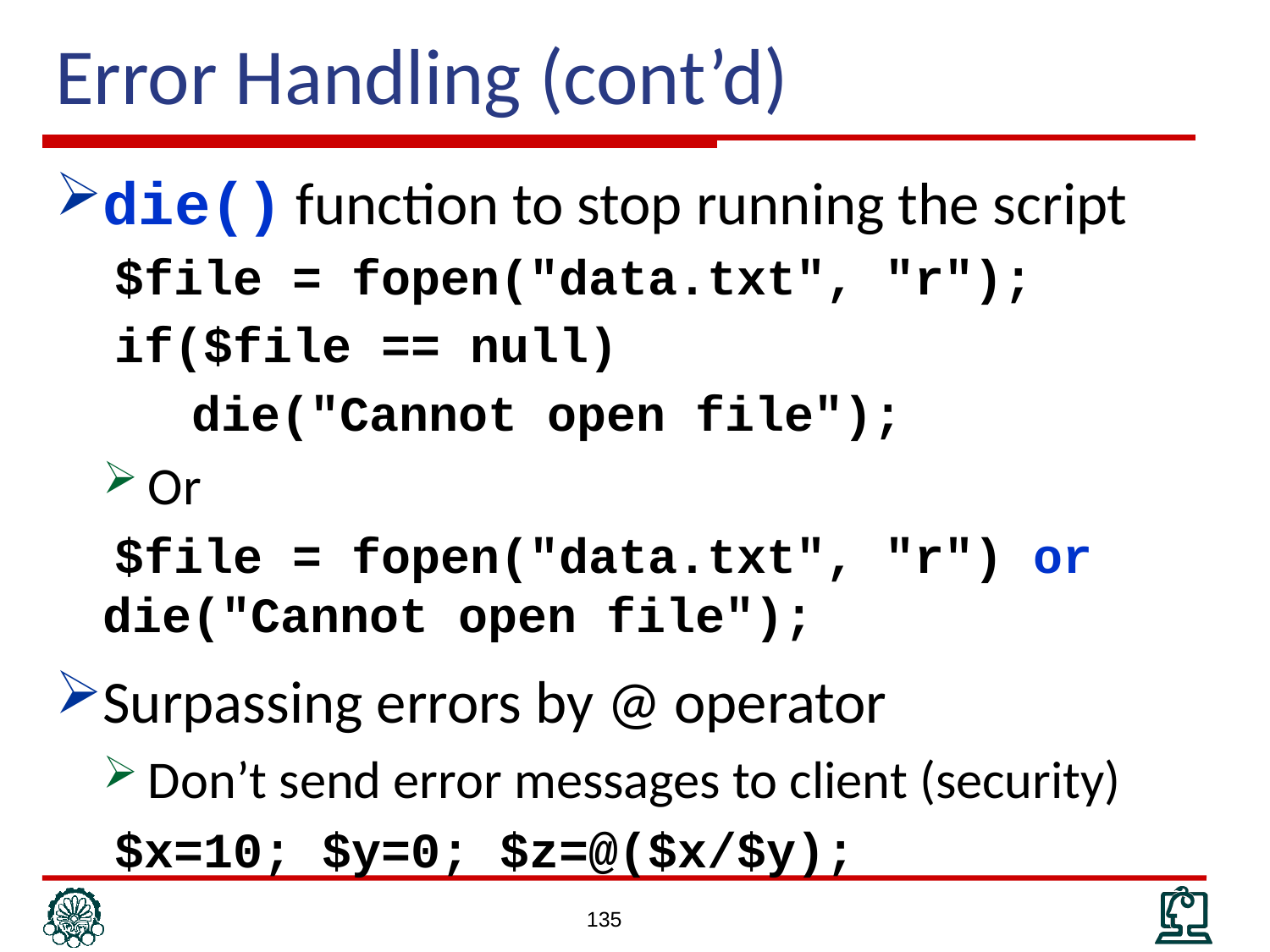

# Error Handling (cont’d)
die() function to stop running the script
  $file = fopen("data.txt", "r");
  if($file == null)
	   die("Cannot open file");
Or
  $file = fopen("data.txt", "r") or die("Cannot open file");
Surpassing errors by @ operator
Don’t send error messages to client (security)
  $x=10; $y=0; $z=@($x/$y);

135